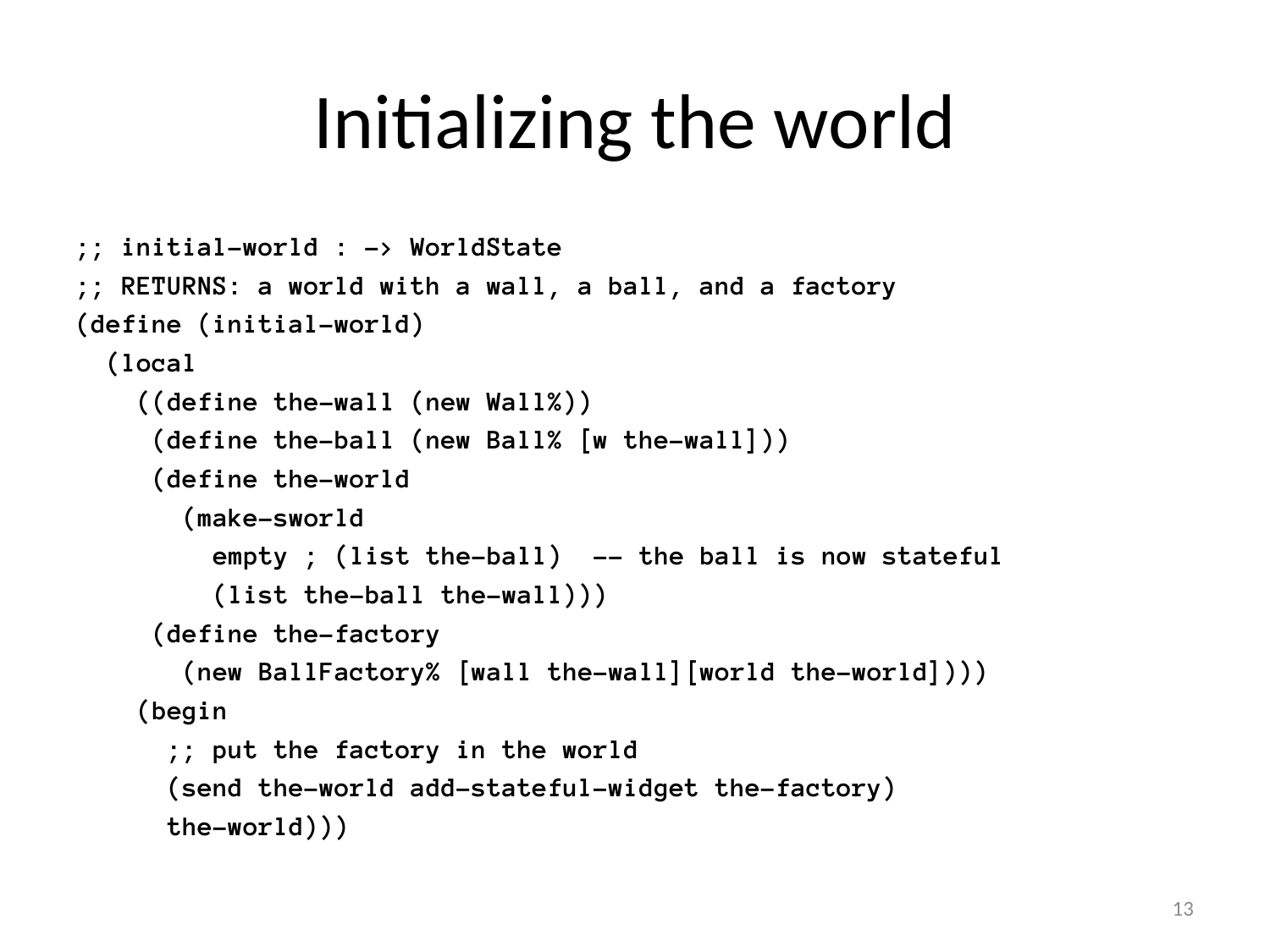

# Initializing the world
;; initial-world : -> WorldState
;; RETURNS: a world with a wall, a ball, and a factory
(define (initial-world)
  (local
    ((define the-wall (new Wall%))
     (define the-ball (new Ball% [w the-wall]))
     (define the-world
       (make-sworld
         empty ; (list the-ball)  -- the ball is now stateful
         (list the-ball the-wall)))
     (define the-factory
       (new BallFactory% [wall the-wall][world the-world])))
    (begin
      ;; put the factory in the world
      (send the-world add-stateful-widget the-factory)
      the-world)))
13